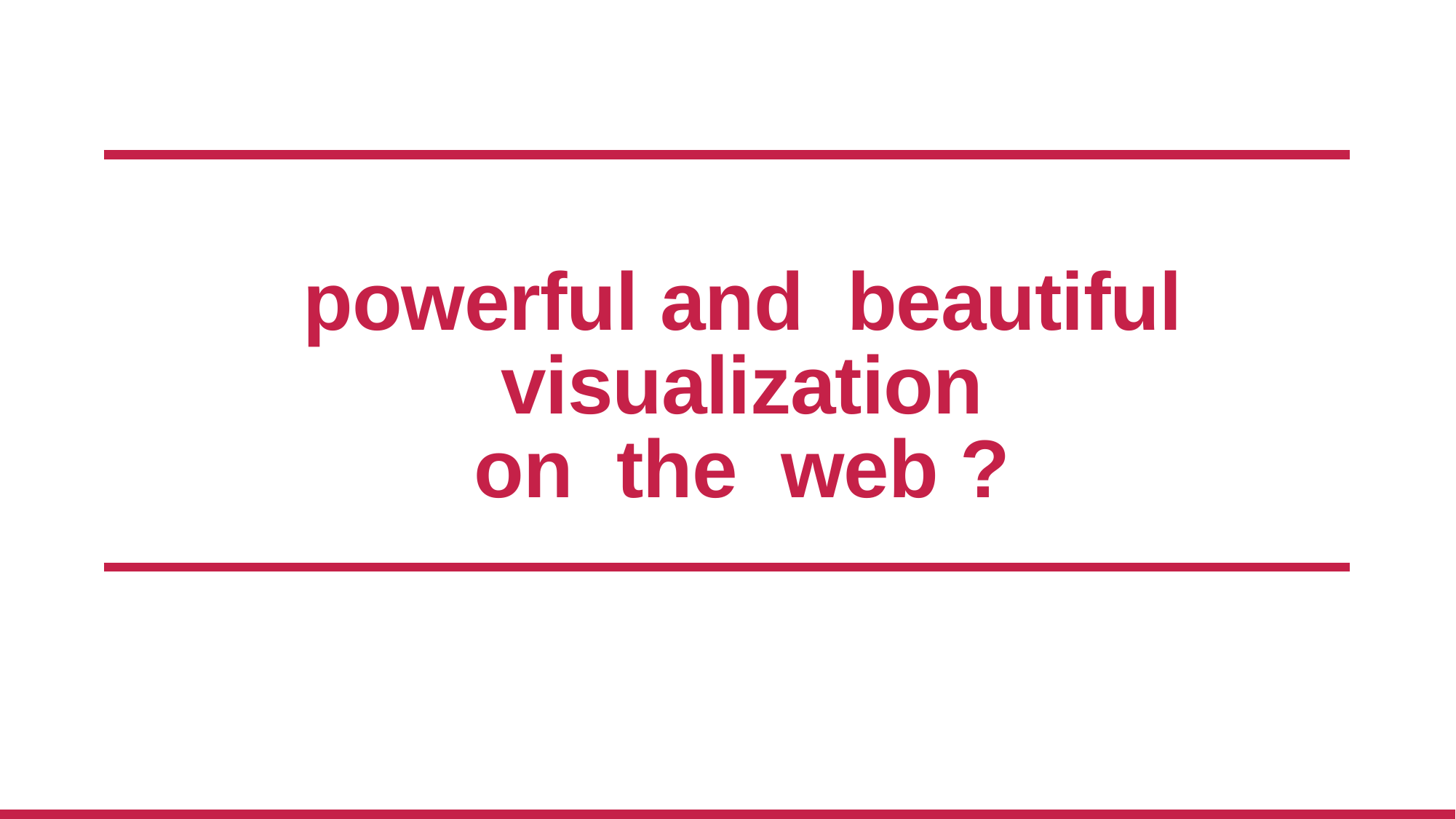

# powerful and  beautiful visualization on  the  web ?